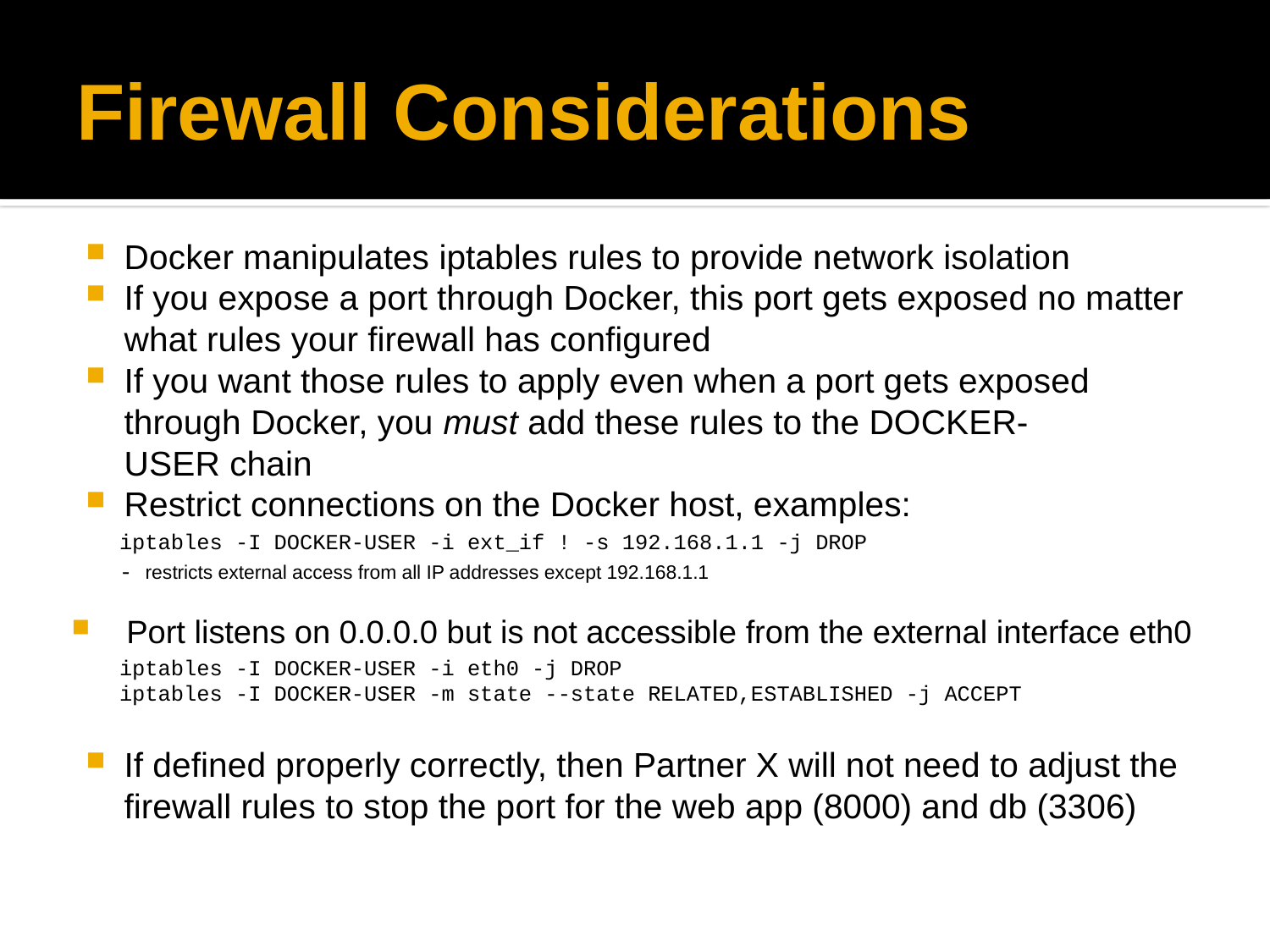

# Firewall Considerations
Docker manipulates iptables rules to provide network isolation
If you expose a port through Docker, this port gets exposed no matter what rules your firewall has configured
If you want those rules to apply even when a port gets exposed through Docker, you must add these rules to the DOCKER-USER chain
Restrict connections on the Docker host, examples:
iptables -I DOCKER-USER -i ext_if ! -s 192.168.1.1 -j DROP
	- restricts external access from all IP addresses except 192.168.1.1

Port listens on 0.0.0.0 but is not accessible from the external interface eth0
iptables -I DOCKER-USER -i eth0 -j DROP
iptables -I DOCKER-USER -m state --state RELATED,ESTABLISHED -j ACCEPT

If defined properly correctly, then Partner X will not need to adjust the firewall rules to stop the port for the web app (8000) and db (3306)